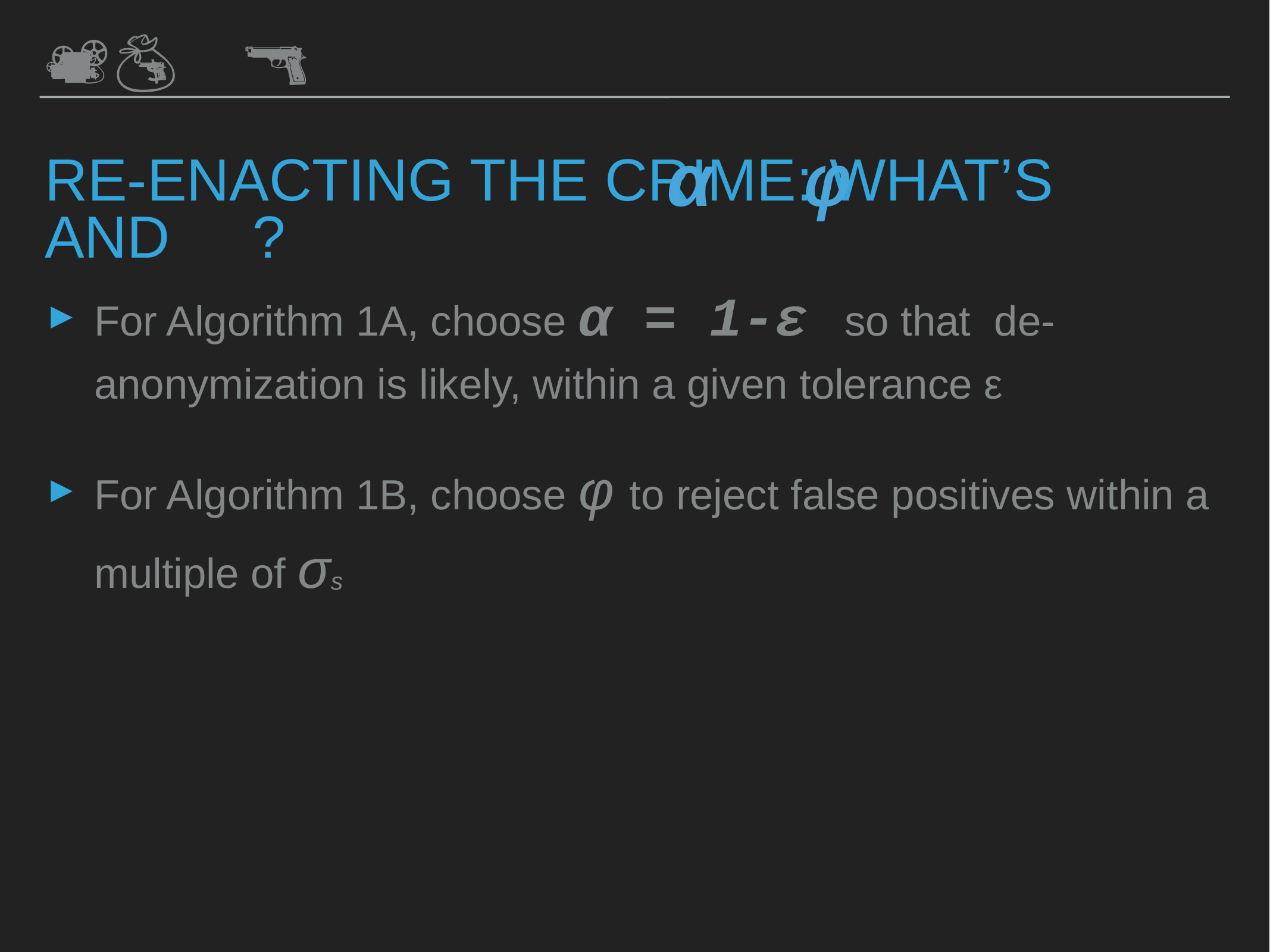

📽💰   🔫
📽💰   🔫
α
φ
# Re-ENACTING the CRIME: What’s      and     ?
For Algorithm 1A, choose α = 1-ε  so that  de-anonymization is likely, within a given tolerance ε
For Algorithm 1B, choose φ to reject false positives within a multiple of σs